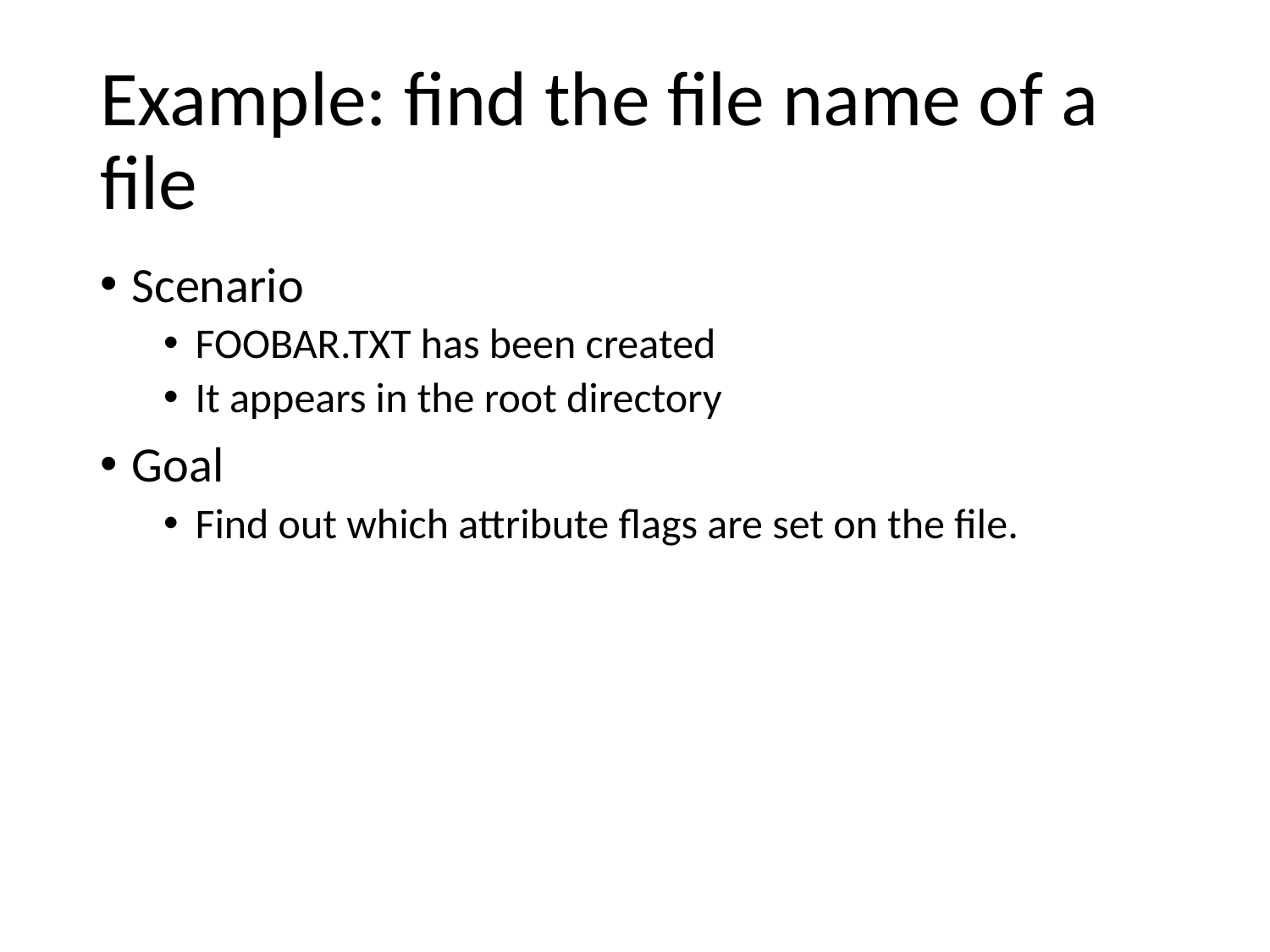

# Example: find the file name of a file
Scenario
FOOBAR.TXT has been created
It appears in the root directory
Goal
Find out which attribute flags are set on the file.